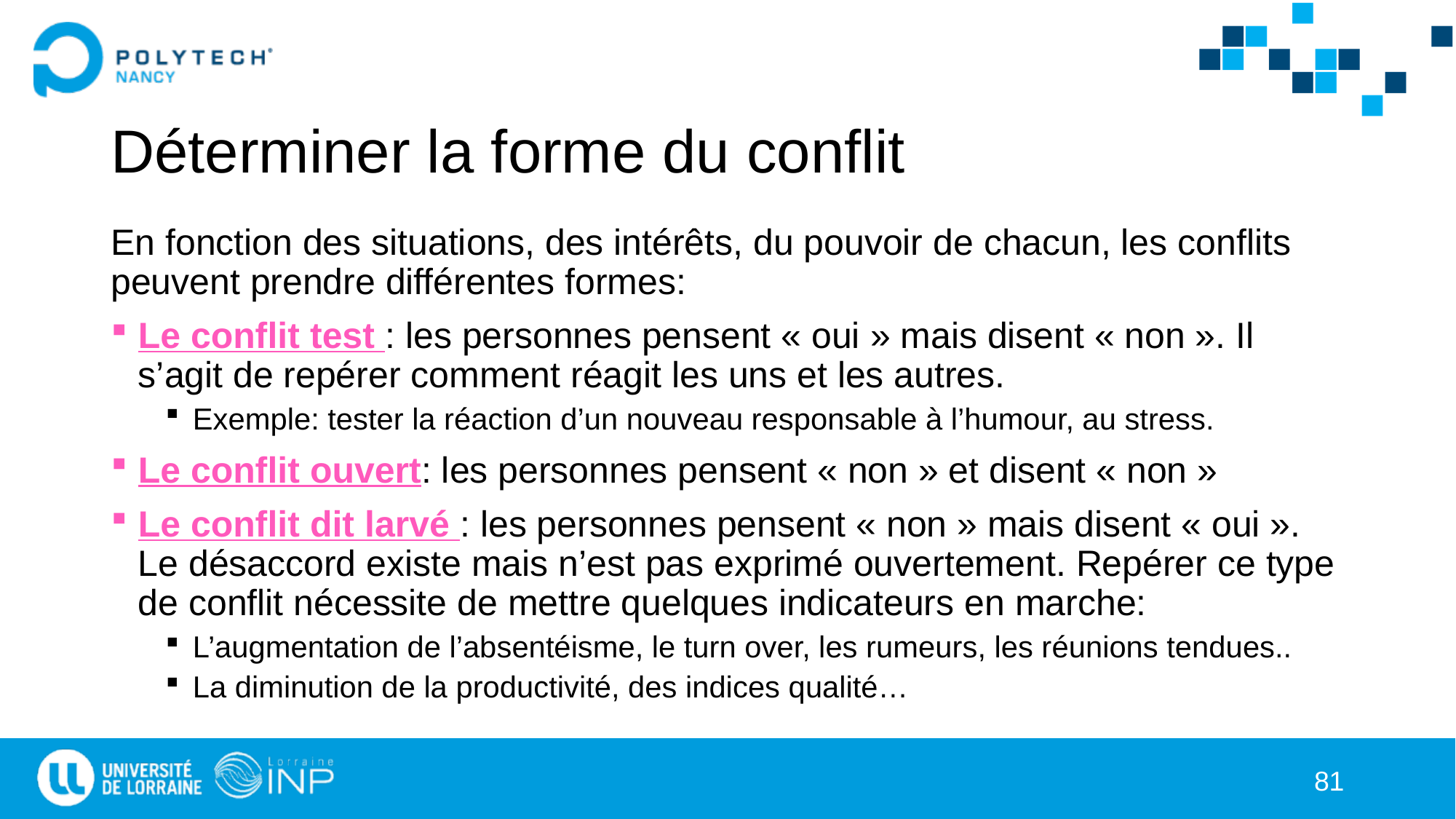

# Déterminer la forme du conflit
En fonction des situations, des intérêts, du pouvoir de chacun, les conflits peuvent prendre différentes formes:
Le conflit test : les personnes pensent « oui » mais disent « non ». Il s’agit de repérer comment réagit les uns et les autres.
Exemple: tester la réaction d’un nouveau responsable à l’humour, au stress.
Le conflit ouvert: les personnes pensent « non » et disent « non »
Le conflit dit larvé : les personnes pensent « non » mais disent « oui ». Le désaccord existe mais n’est pas exprimé ouvertement. Repérer ce type de conflit nécessite de mettre quelques indicateurs en marche:
L’augmentation de l’absentéisme, le turn over, les rumeurs, les réunions tendues..
La diminution de la productivité, des indices qualité…